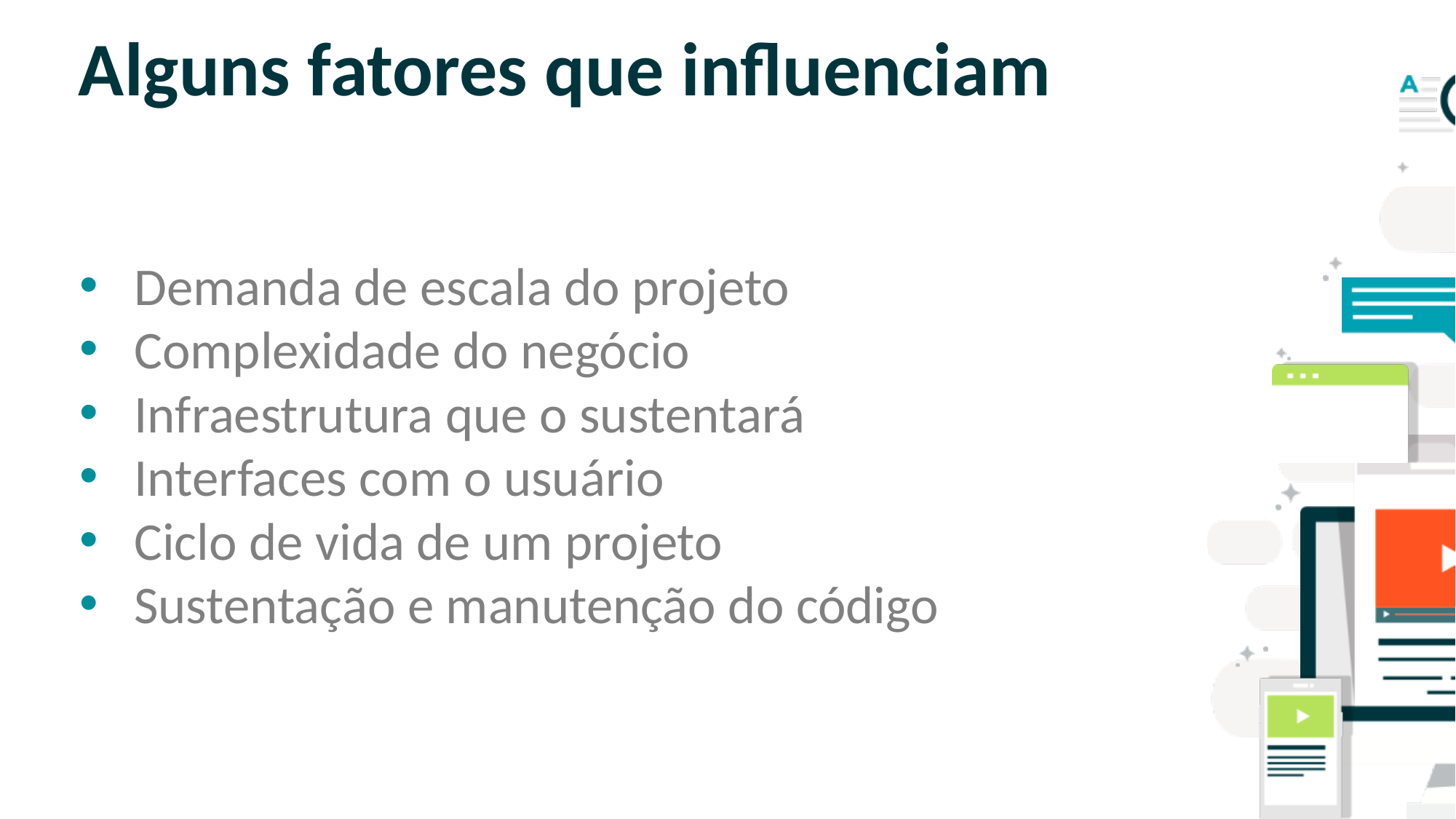

# Alguns fatores que influenciam
Demanda de escala do projeto
Complexidade do negócio
Infraestrutura que o sustentará
Interfaces com o usuário
Ciclo de vida de um projeto
Sustentação e manutenção do código
SLIDE PARA TEXTO CORRIDO
OBS: NÃO É ACONSELHÁVEL COLOCAR
MUITO TEXTO NOS SLIDES